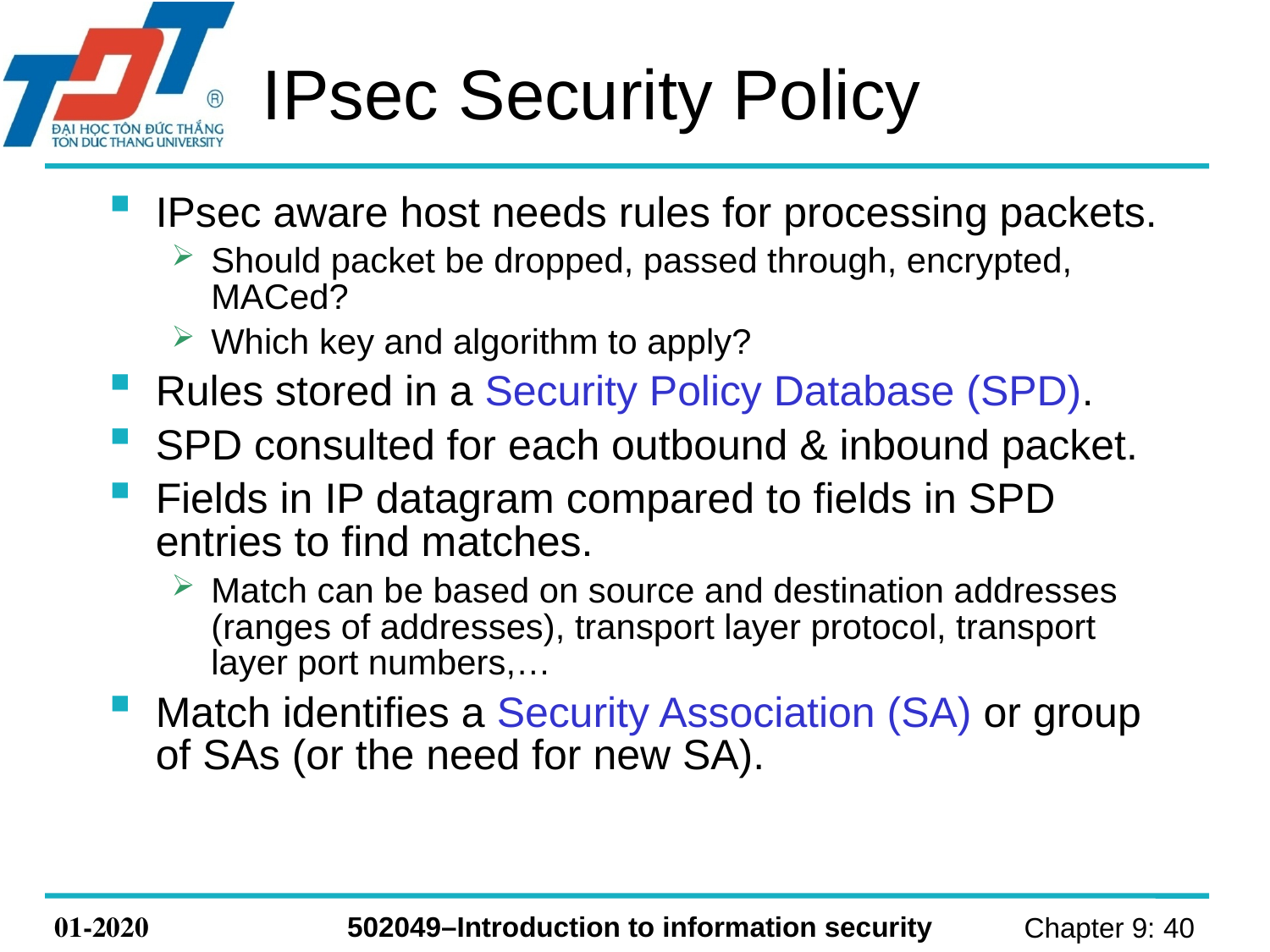

# IPsec Security Policy
IPsec aware host needs rules for processing packets.
Should packet be dropped, passed through, encrypted, MACed?
Which key and algorithm to apply?
Rules stored in a Security Policy Database (SPD).
SPD consulted for each outbound & inbound packet.
Fields in IP datagram compared to fields in SPD entries to find matches.
Match can be based on source and destination addresses (ranges of addresses), transport layer protocol, transport layer port numbers,…
Match identifies a Security Association (SA) or group of SAs (or the need for new SA).